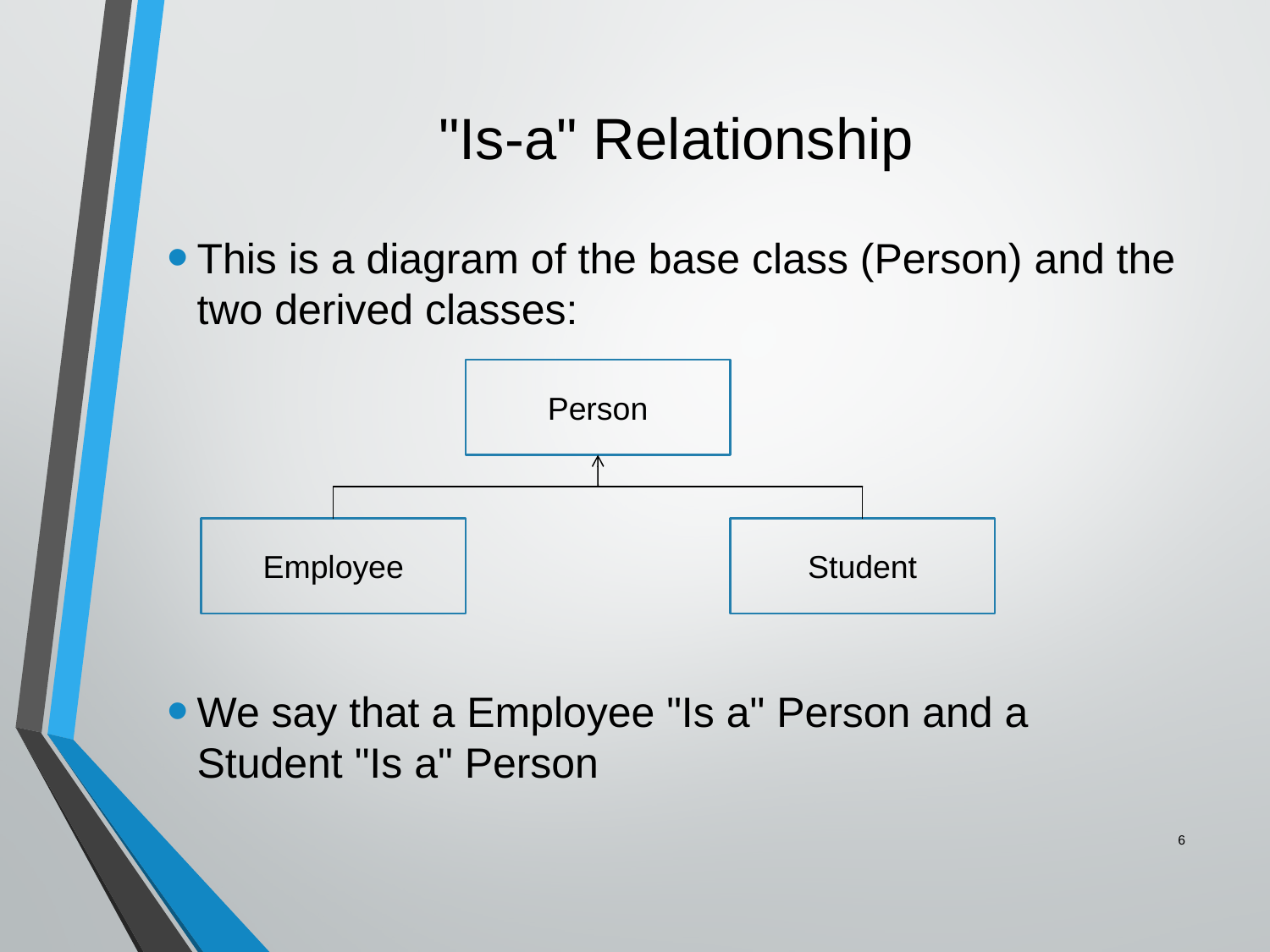

# "Is-a" Relationship
This is a diagram of the base class (Person) and the two derived classes:

We say that a Employee "Is a" Person and a Student "Is a" Person
Person
Employee
Student
6